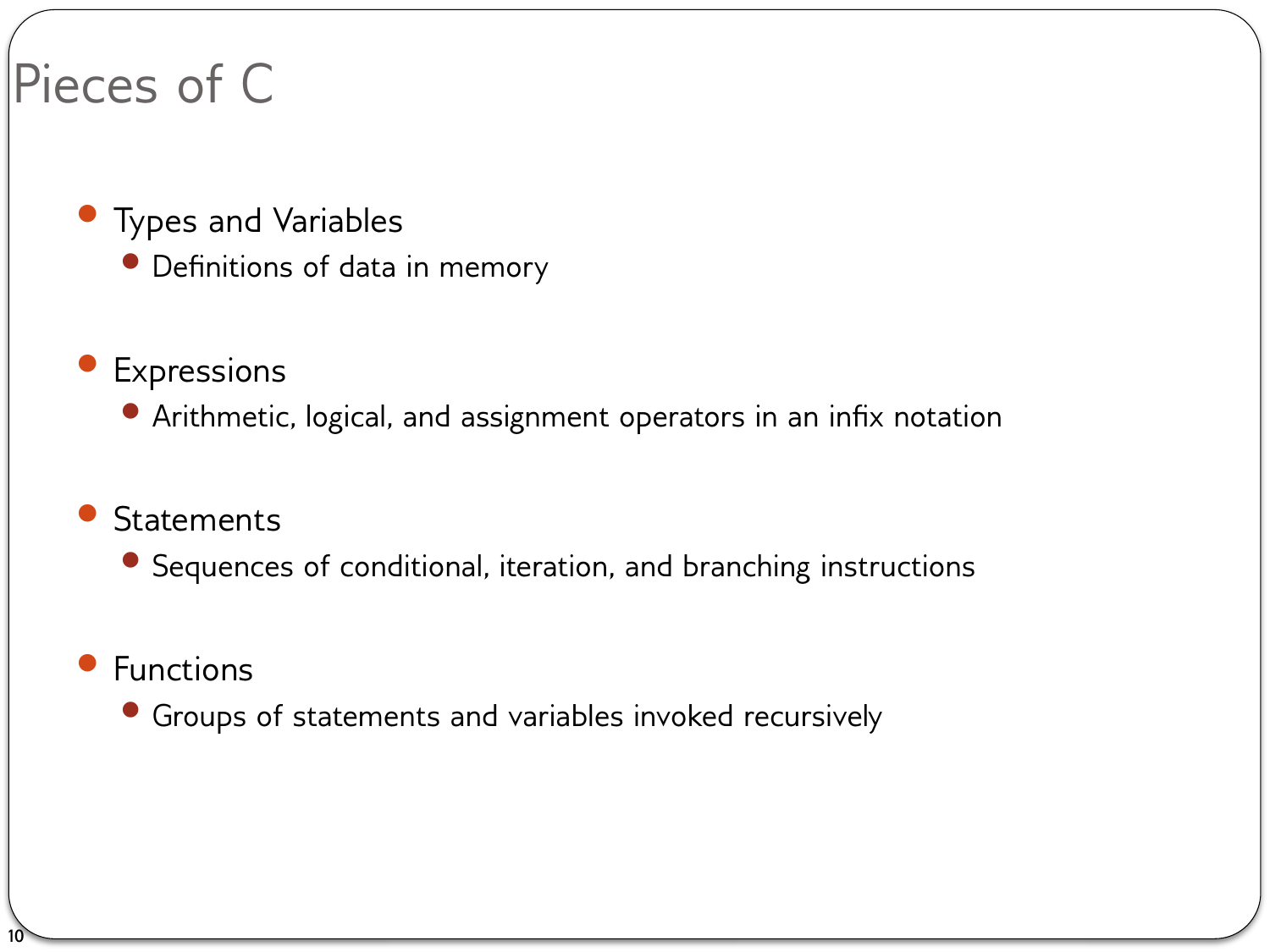

# Pieces of C

Types and Variables
Definitions of data in memory

Expressions
Arithmetic, logical, and assignment operators in an infix notation

Statements
Sequences of conditional, iteration, and branching instructions

Functions
Groups of statements and variables invoked recursively